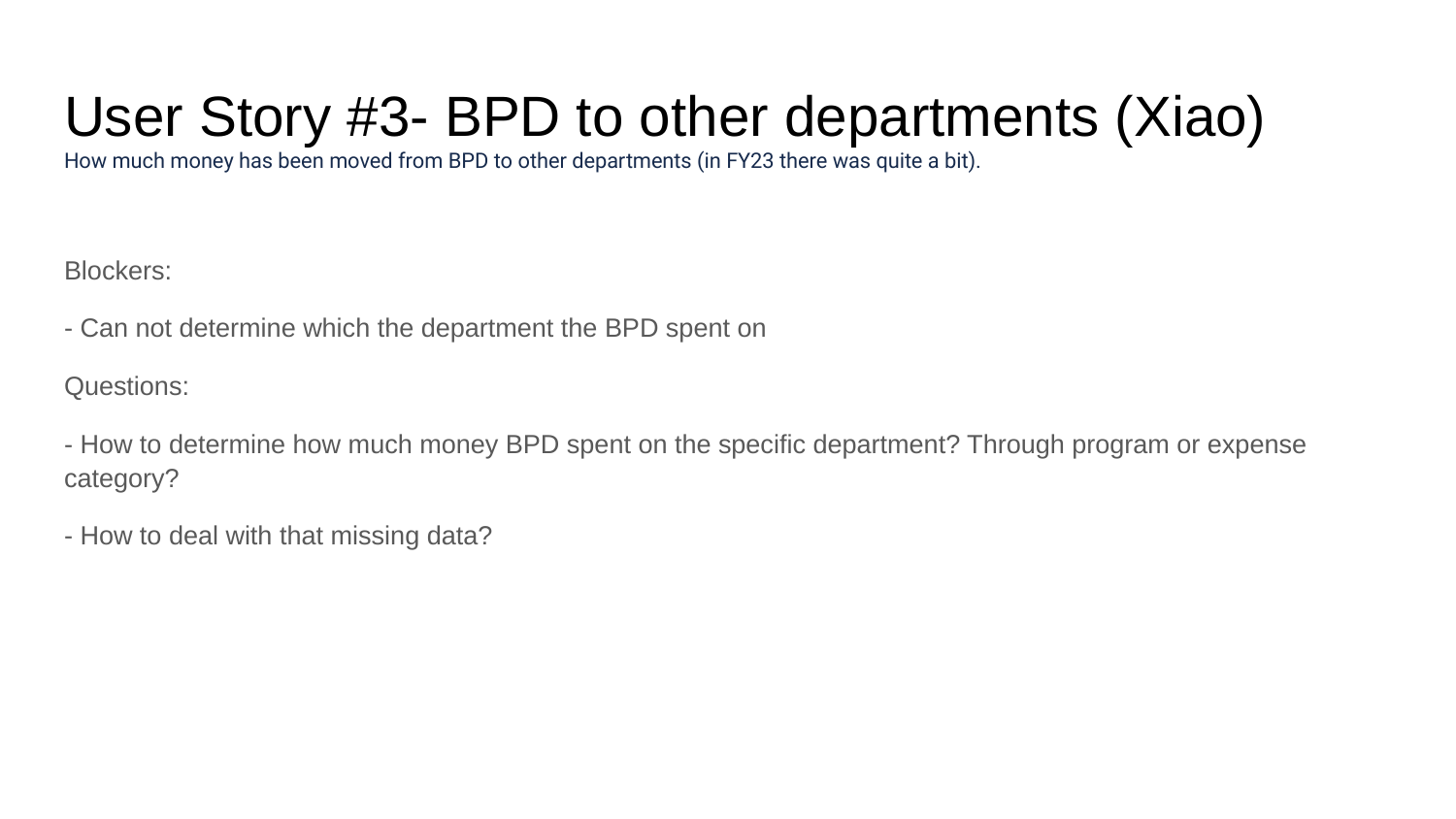

# User Story #3- BPD to other departments (Xiao)
How much money has been moved from BPD to other departments (in FY23 there was quite a bit).

Blockers:
- Can not determine which the department the BPD spent on
Questions:
- How to determine how much money BPD spent on the specific department? Through program or expense category?
- How to deal with that missing data?